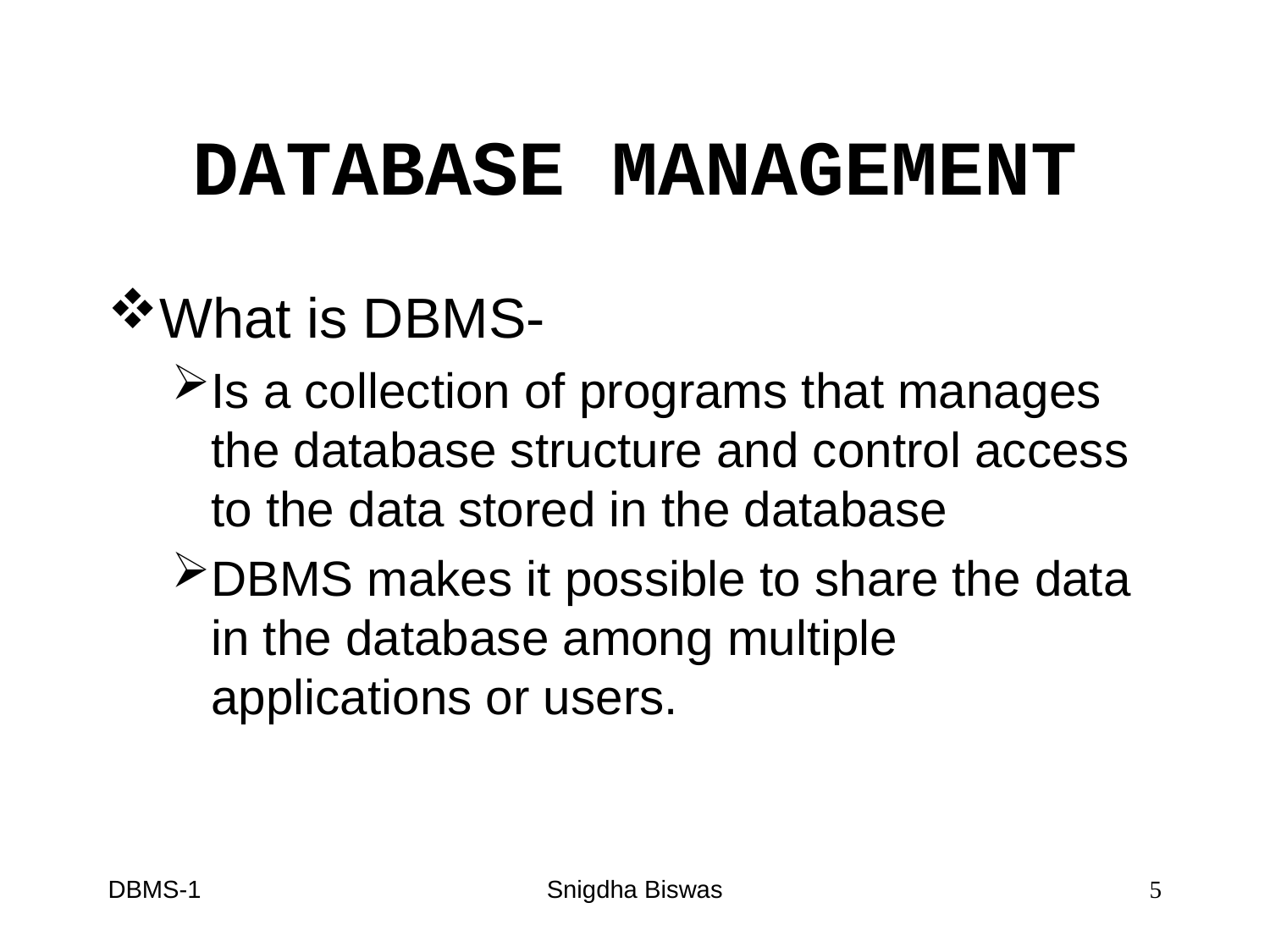

# DATABASE MANAGEMENT
What is DBMS-
Is a collection of programs that manages the database structure and control access to the data stored in the database
DBMS makes it possible to share the data in the database among multiple applications or users.
DBMS-1
Snigdha Biswas
5